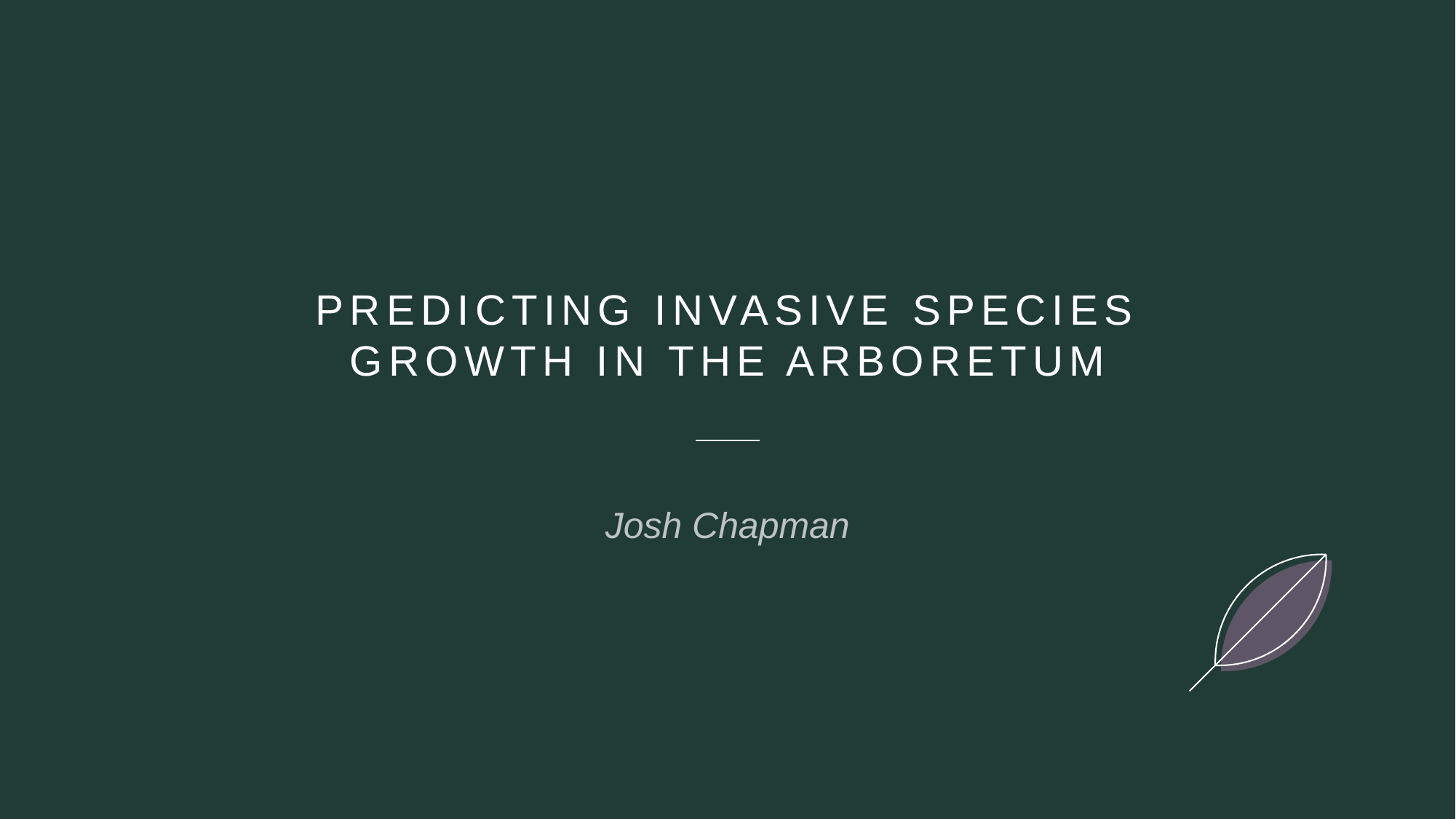

# Predicting Invasive Species growth in the Arboretum
Josh Chapman